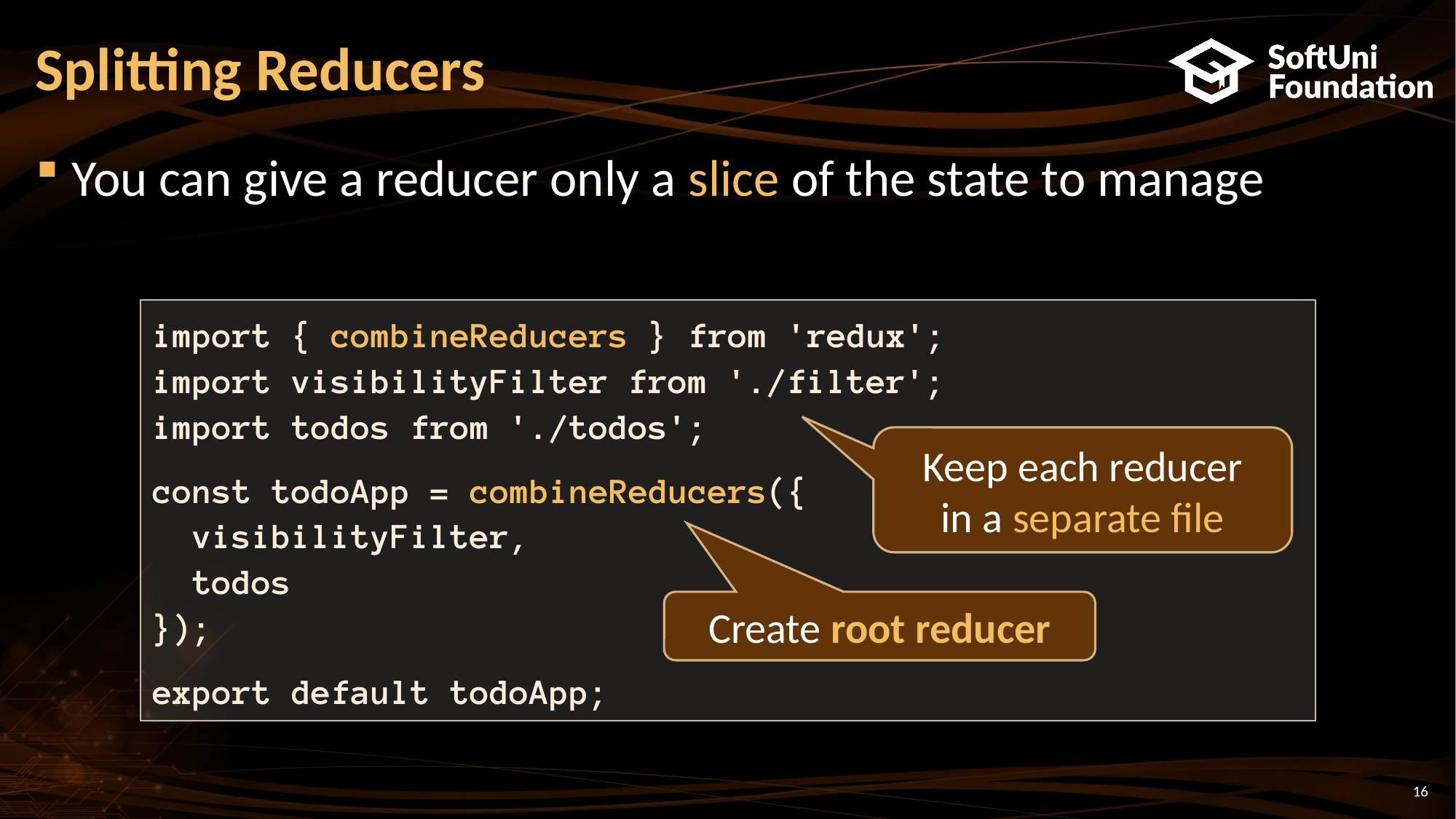

# Splitting Reducers
You can give a reducer only a slice of the state to manage
import { combineReducers } from 'redux';
import visibilityFilter from './filter';
import todos from './todos';
const todoApp = combineReducers({
  visibilityFilter,
  todos
});
export default todoApp;
Keep each reducer
in a separate file
Create root reducer
16